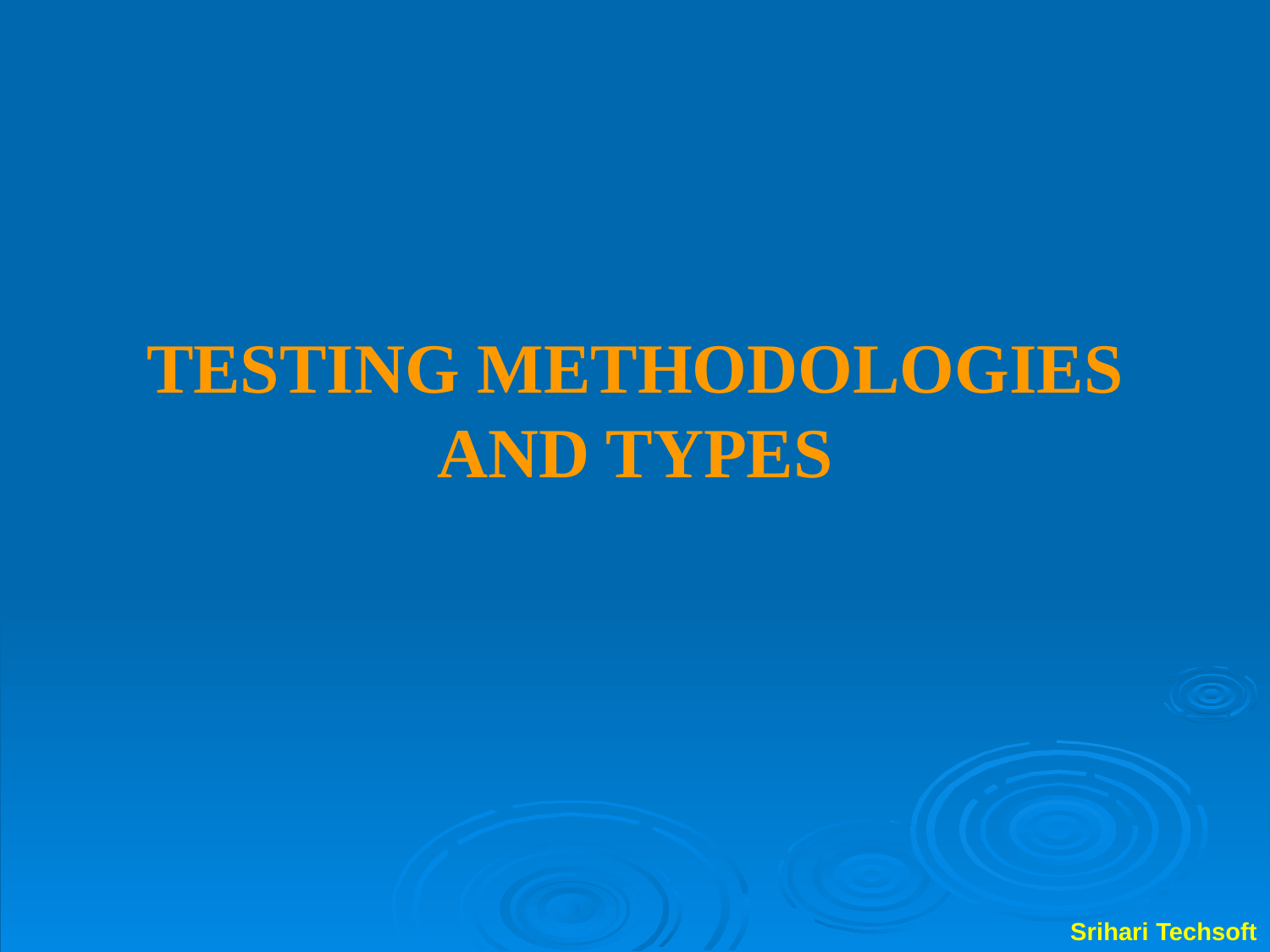

# TESTING METHODOLOGIES AND TYPES
Srihari Techsoft